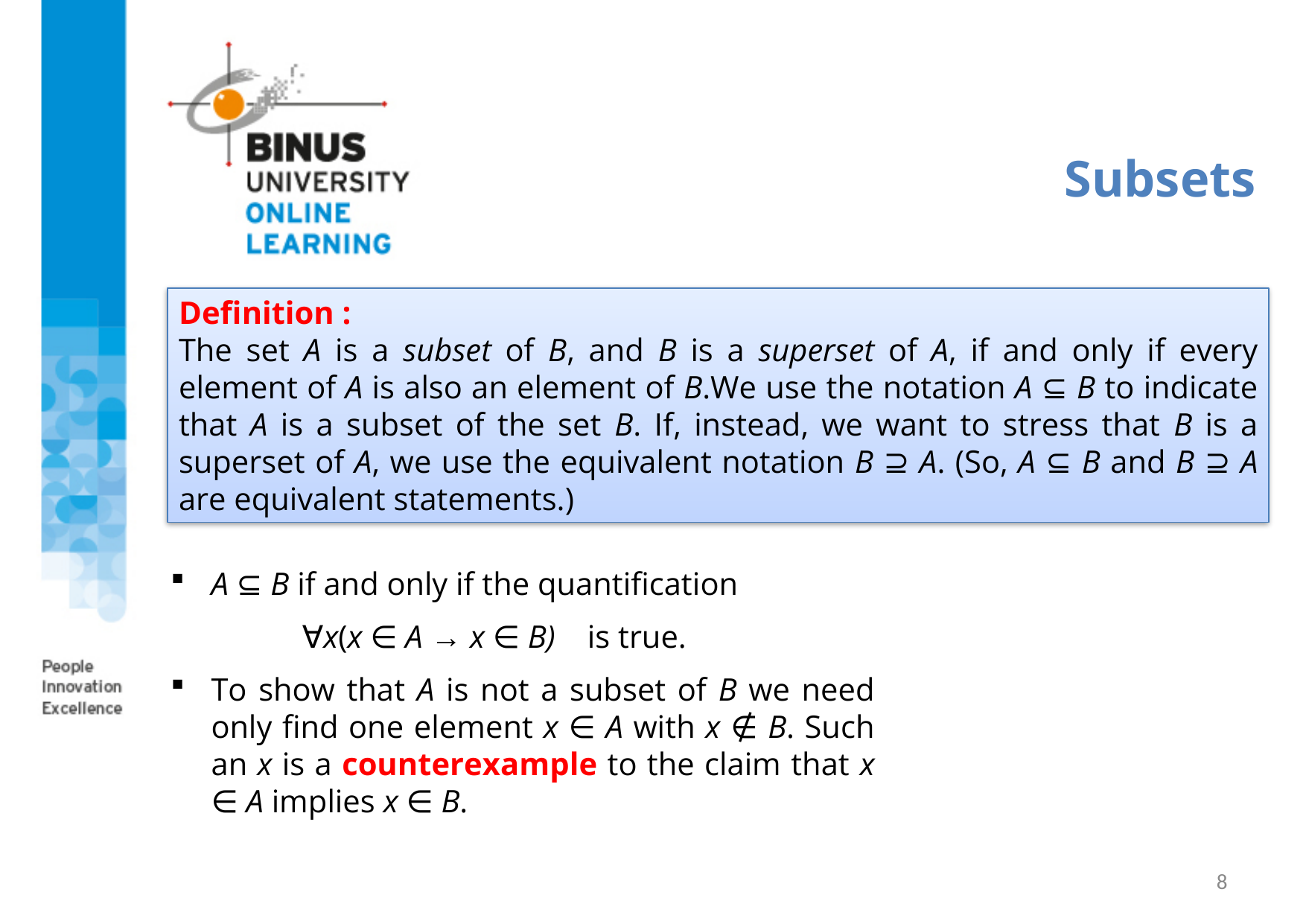

Subsets
Definition :
The set A is a subset of B, and B is a superset of A, if and only if every element of A is also an element of B.We use the notation A ⊆ B to indicate that A is a subset of the set B. If, instead, we want to stress that B is a superset of A, we use the equivalent notation B ⊇ A. (So, A ⊆ B and B ⊇ A are equivalent statements.)
A ⊆ B if and only if the quantification
                    ∀x(x ∈ A → x ∈ B)    is true.
To show that A is not a subset of B we need only find one element x ∈ A with x ∉ B. Such an x is a counterexample to the claim that x ∈ A implies x ∈ B.
8